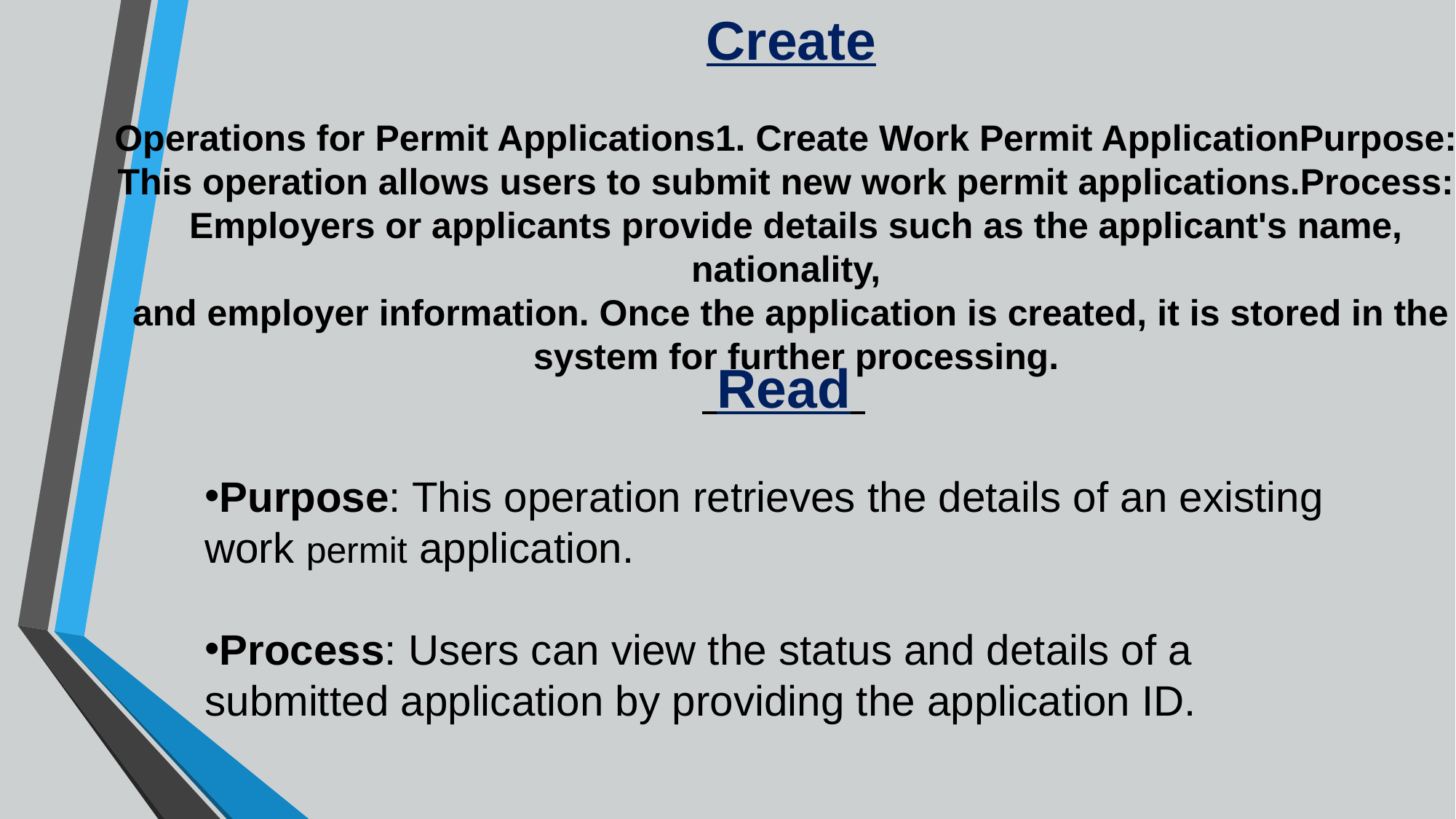

Create

Operations for Permit Applications1. Create Work Permit ApplicationPurpose:
This operation allows users to submit new work permit applications.Process:   Employers or applicants provide details such as the applicant's name, nationality,
and employer information. Once the application is created, it is stored in the
 system for further processing.

 Read

Purpose: This operation retrieves the details of an existing work permit application.

Process: Users can view the status and details of a submitted application by providing the application ID.